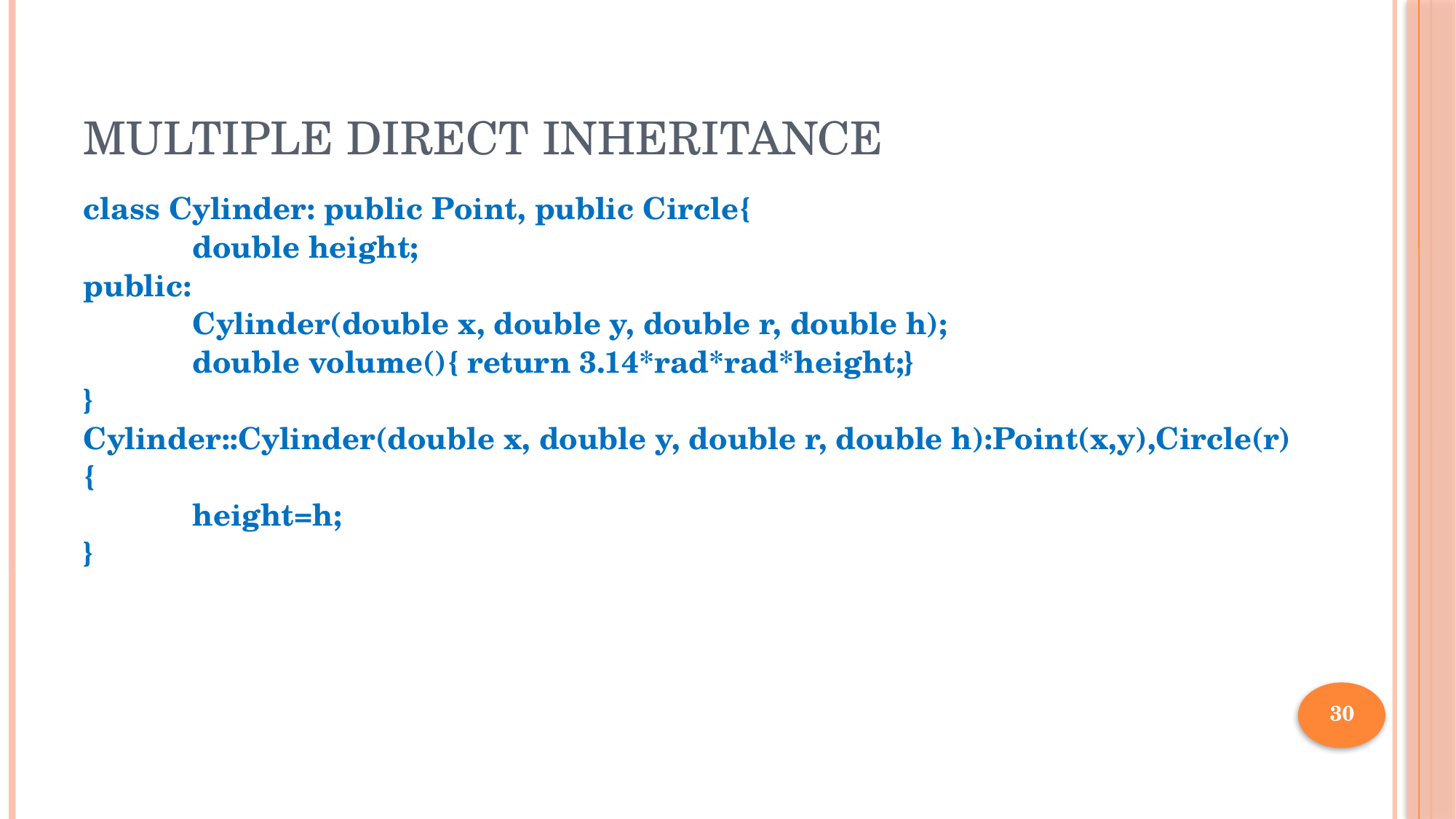

# Multiple Direct Inheritance
class Cylinder: public Point, public Circle{
	double height;
public:
	Cylinder(double x, double y, double r, double h);
	double volume(){ return 3.14*rad*rad*height;}
}
Cylinder::Cylinder(double x, double y, double r, double h):Point(x,y),Circle(r)
{
	height=h;
}
30